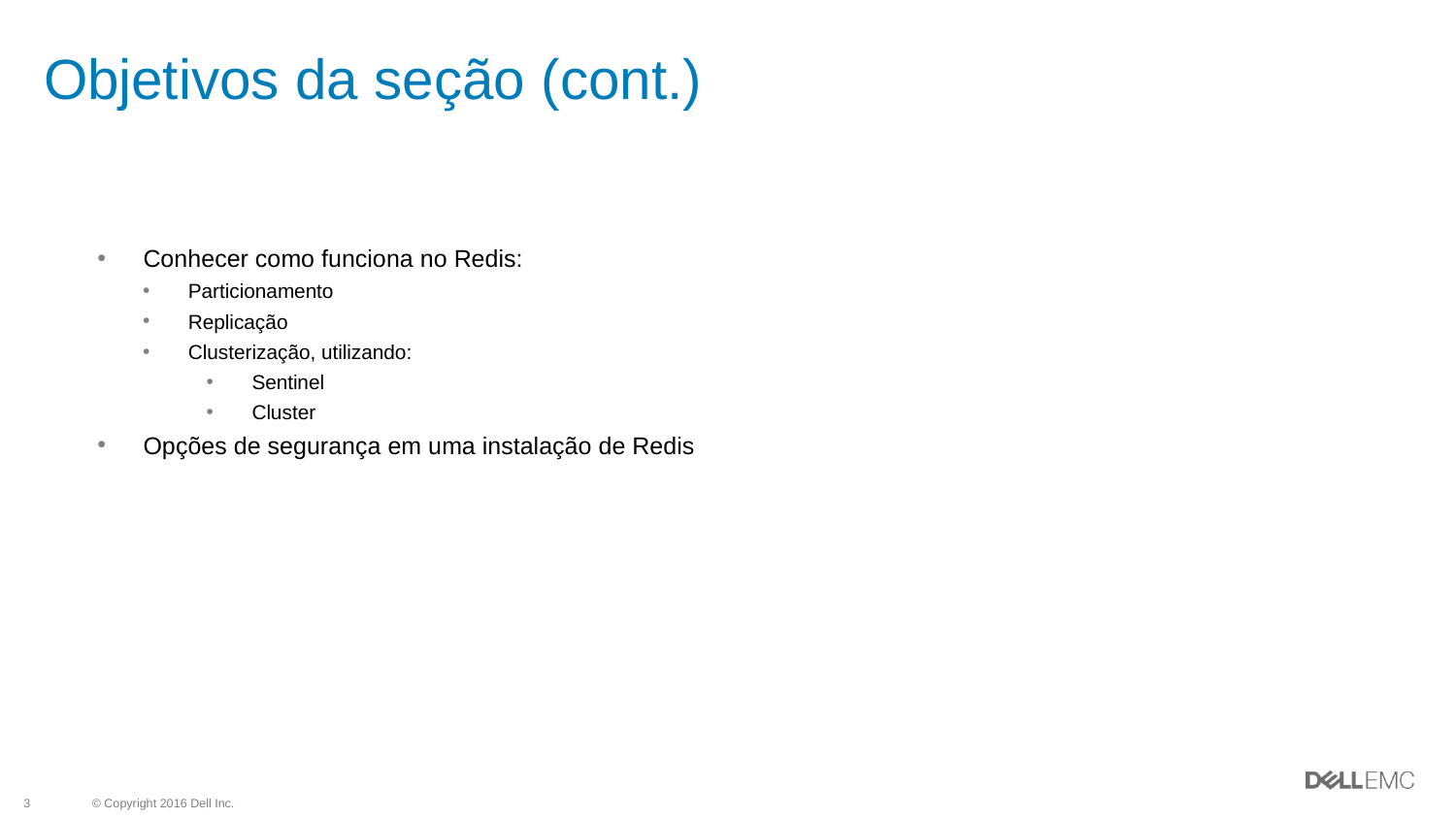

# Objetivos da seção (cont.)

Conhecer como funciona no Redis:
Particionamento
Replicação
Clusterização, utilizando:
Sentinel
Cluster
Opções de segurança em uma instalação de Redis